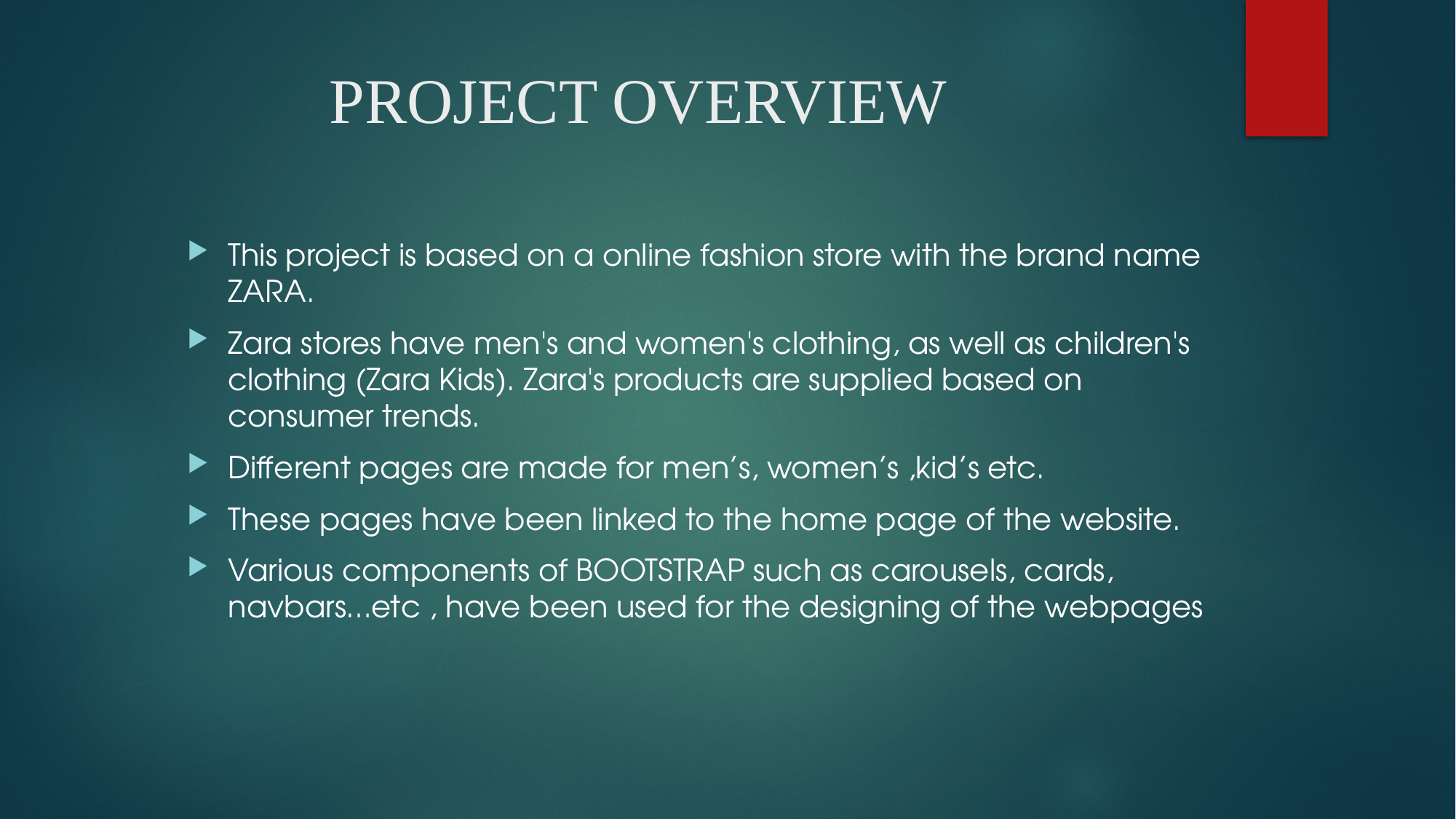

# PROJECT OVERVIEW
This project is based on a online fashion store with the brand name ZARA.
Zara stores have men's and women's clothing, as well as children's clothing (Zara Kids). Zara's products are supplied based on consumer trends.
Different pages are made for men’s, women’s ,kid’s etc.
These pages have been linked to the home page of the website.
Various components of BOOTSTRAP such as carousels, cards, navbars…etc , have been used for the designing of the webpages